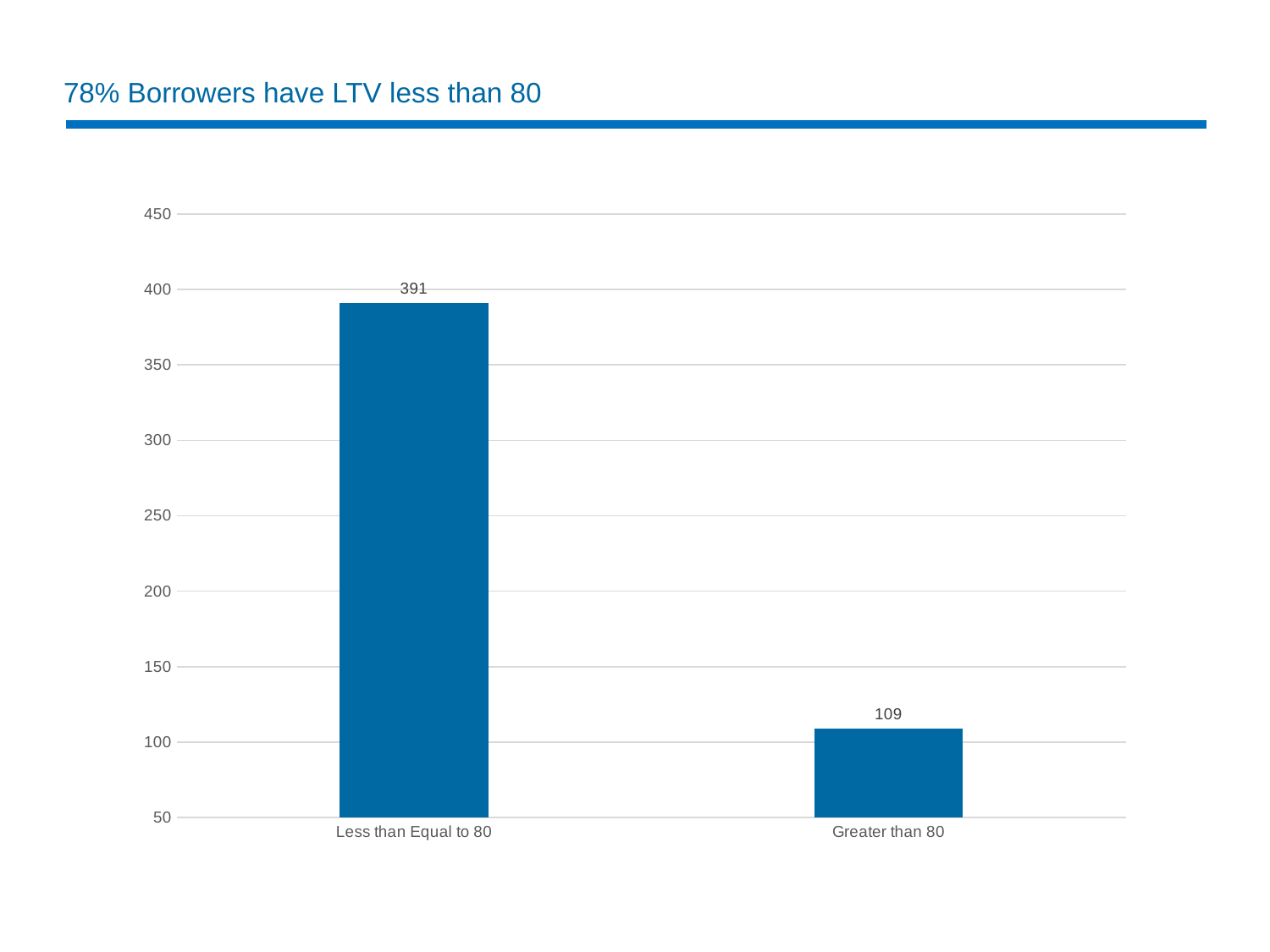

# 78% Borrowers have LTV less than 80

### Chart

| Category | count |
|---|---|
| Less than Equal to 80 | 391.0 |
| Greater than 80 | 109.0 |